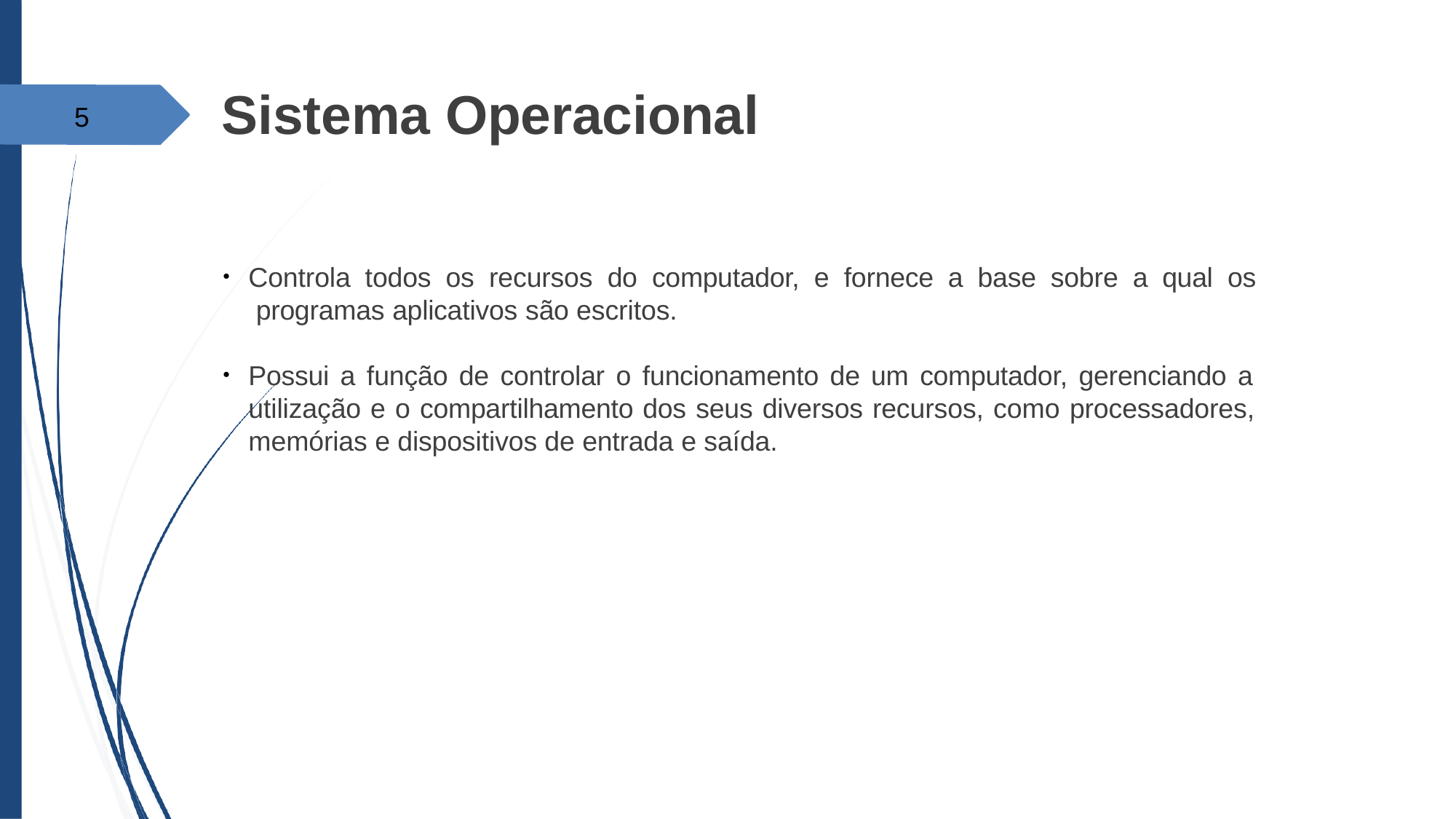

# Sistema Operacional
5
Controla todos os recursos do computador, e fornece a base sobre a qual os  programas aplicativos são escritos.
●
Possui a função de controlar o funcionamento de um computador, gerenciando a  utilização e o compartilhamento dos seus diversos recursos, como processadores,  memórias e dispositivos de entrada e saída.
●